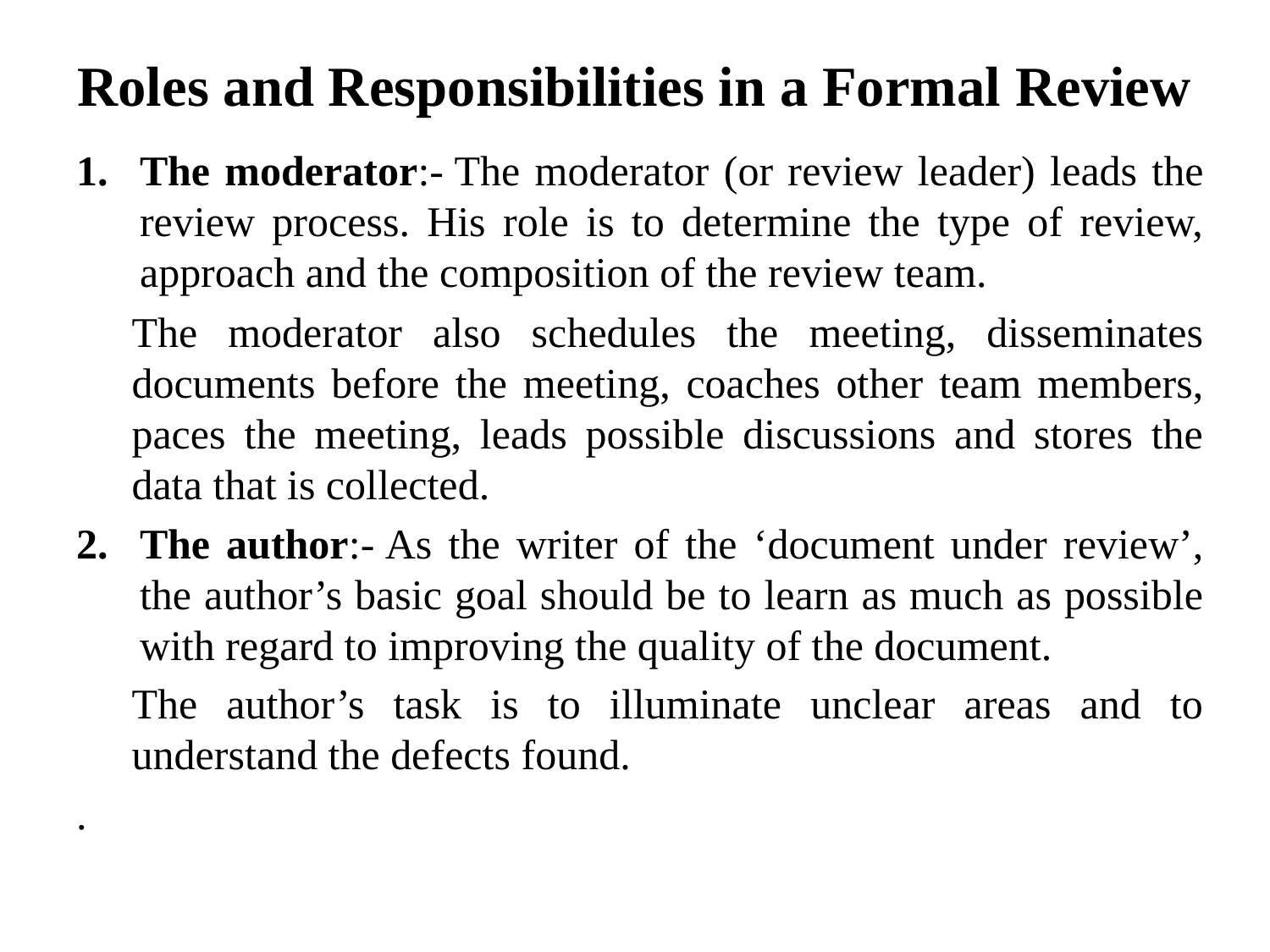

# Roles and Responsibilities in a Formal Review
The moderator:- The moderator (or review leader) leads the review process. His role is to determine the type of review, approach and the composition of the review team.
The moderator also schedules the meeting, disseminates documents before the meeting, coaches other team members, paces the meeting, leads possible discussions and stores the data that is collected.
The author:- As the writer of the ‘document under review’, the author’s basic goal should be to learn as much as possible with regard to improving the quality of the document.
The author’s task is to illuminate unclear areas and to understand the defects found.
.